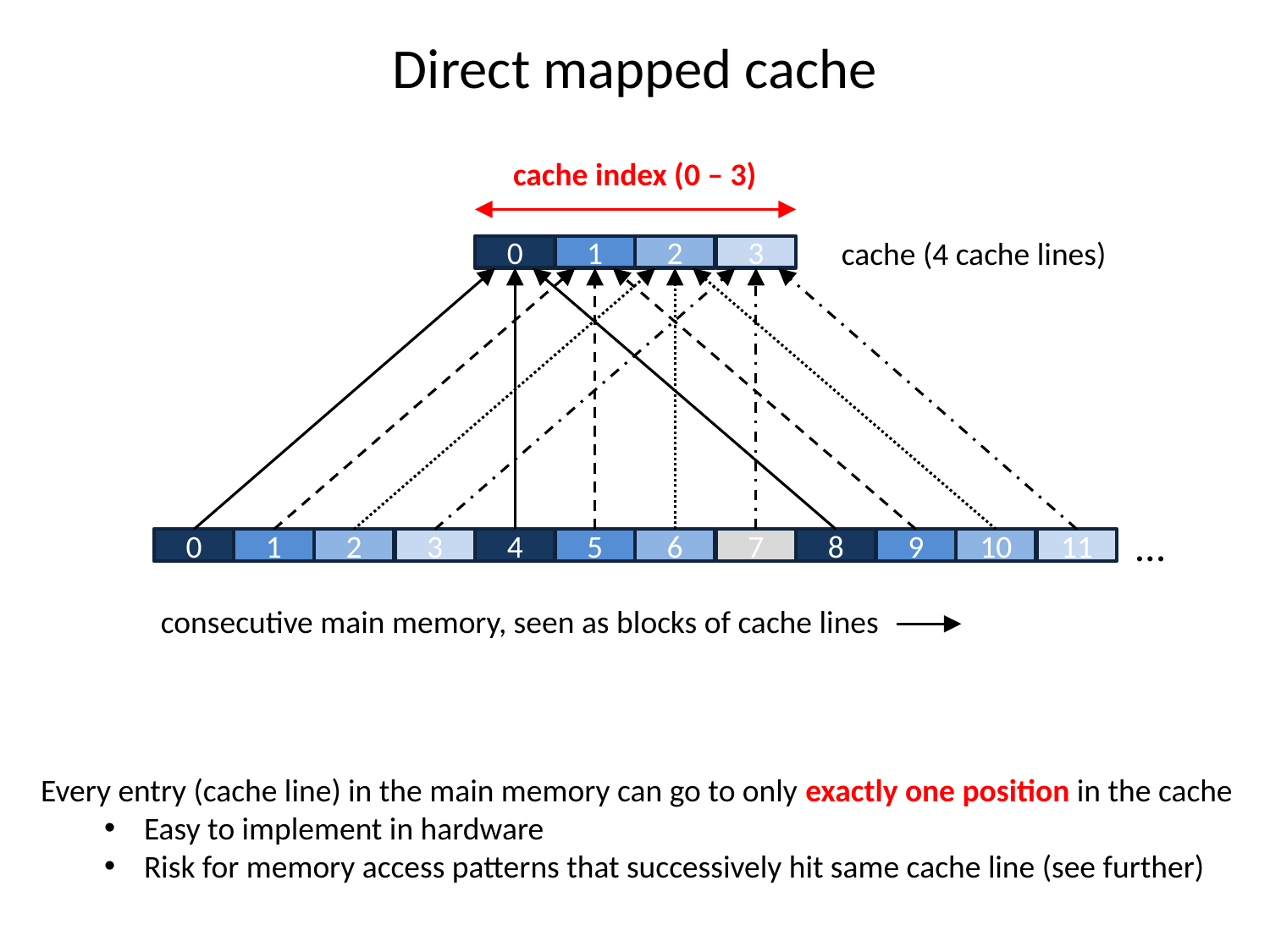

# Direct mapped cache
cache index (0 – 3)
cache (4 cache lines)
0
1
2
3
…
0
1
2
3
4
5
6
7
8
9
10
11
consecutive main memory, seen as blocks of cache lines
Every entry (cache line) in the main memory can go to only exactly one position in the cache
Easy to implement in hardware
Risk for memory access patterns that successively hit same cache line (see further)